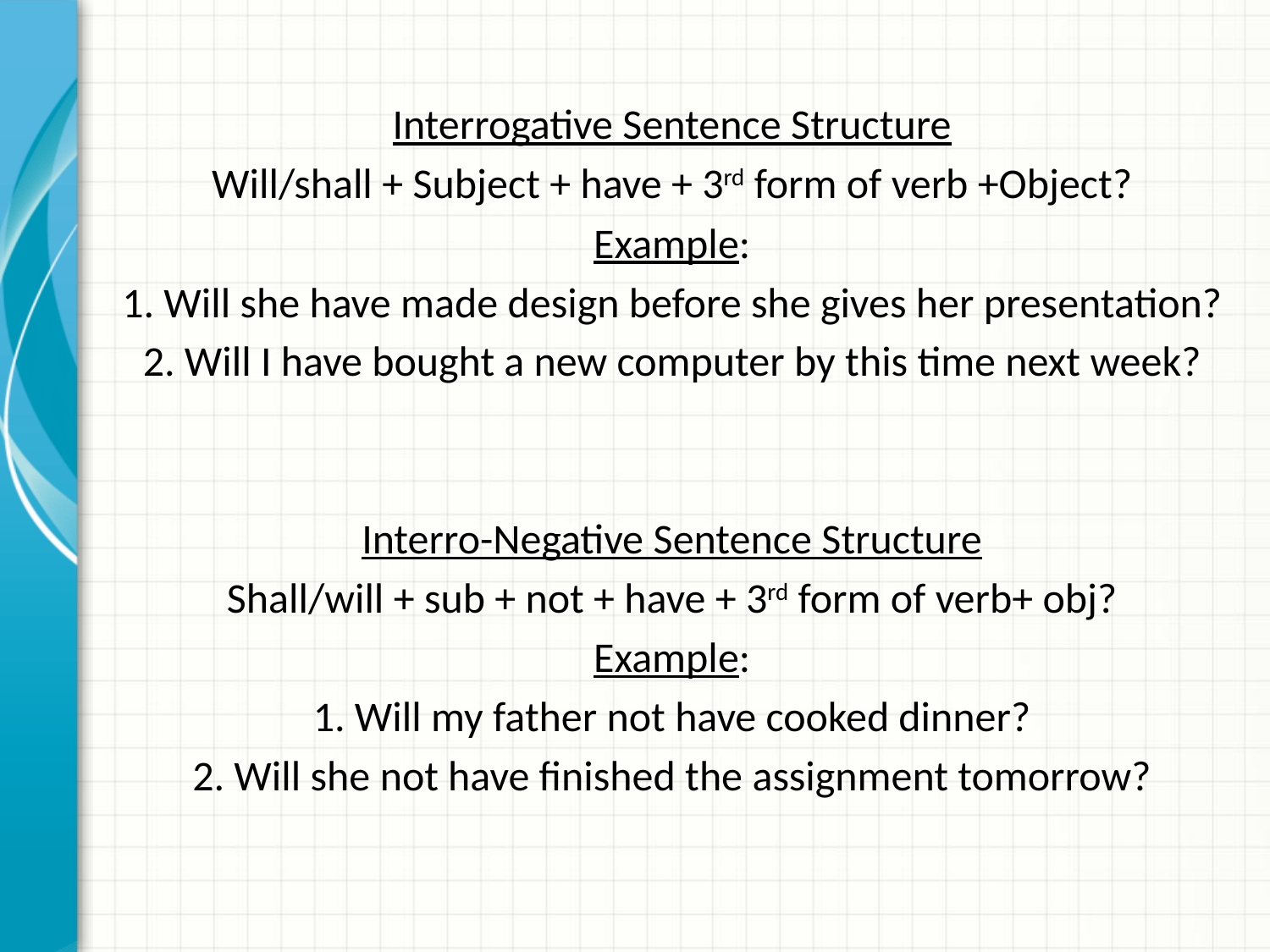

#

Interrogative Sentence Structure
Will/shall + Subject + have + 3rd form of verb +Object?
Example:
1. Will she have made design before she gives her presentation?
2. Will I have bought a new computer by this time next week?

Interro-Negative Sentence Structure
 Shall/will + sub + not + have + 3rd form of verb+ obj?
Example:
1. Will my father not have cooked dinner?
2. Will she not have finished the assignment tomorrow?